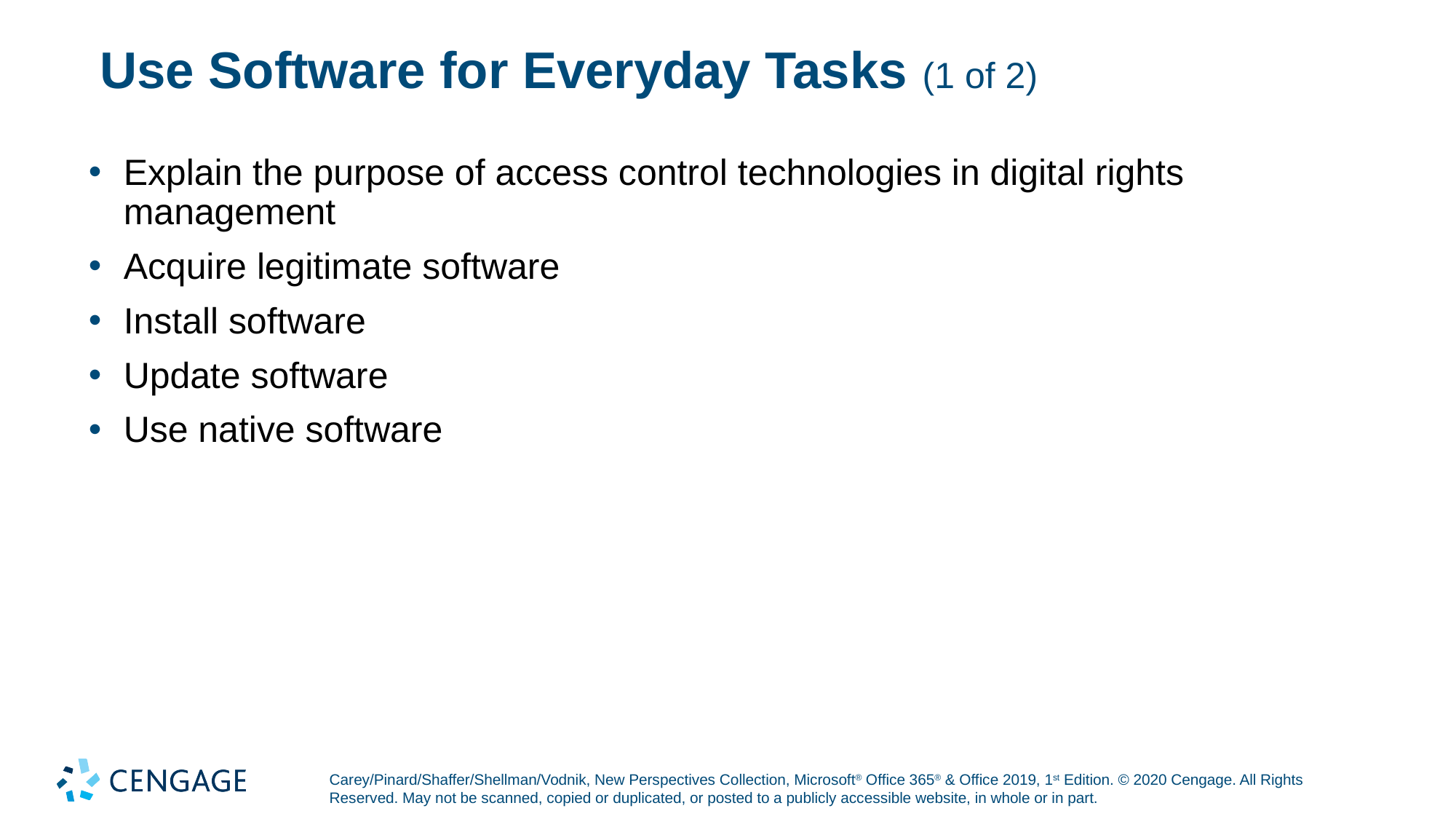

# Use Software for Everyday Tasks (1 of 2)
Explain the purpose of access control technologies in digital rights management
Acquire legitimate software
Install software
Update software
Use native software